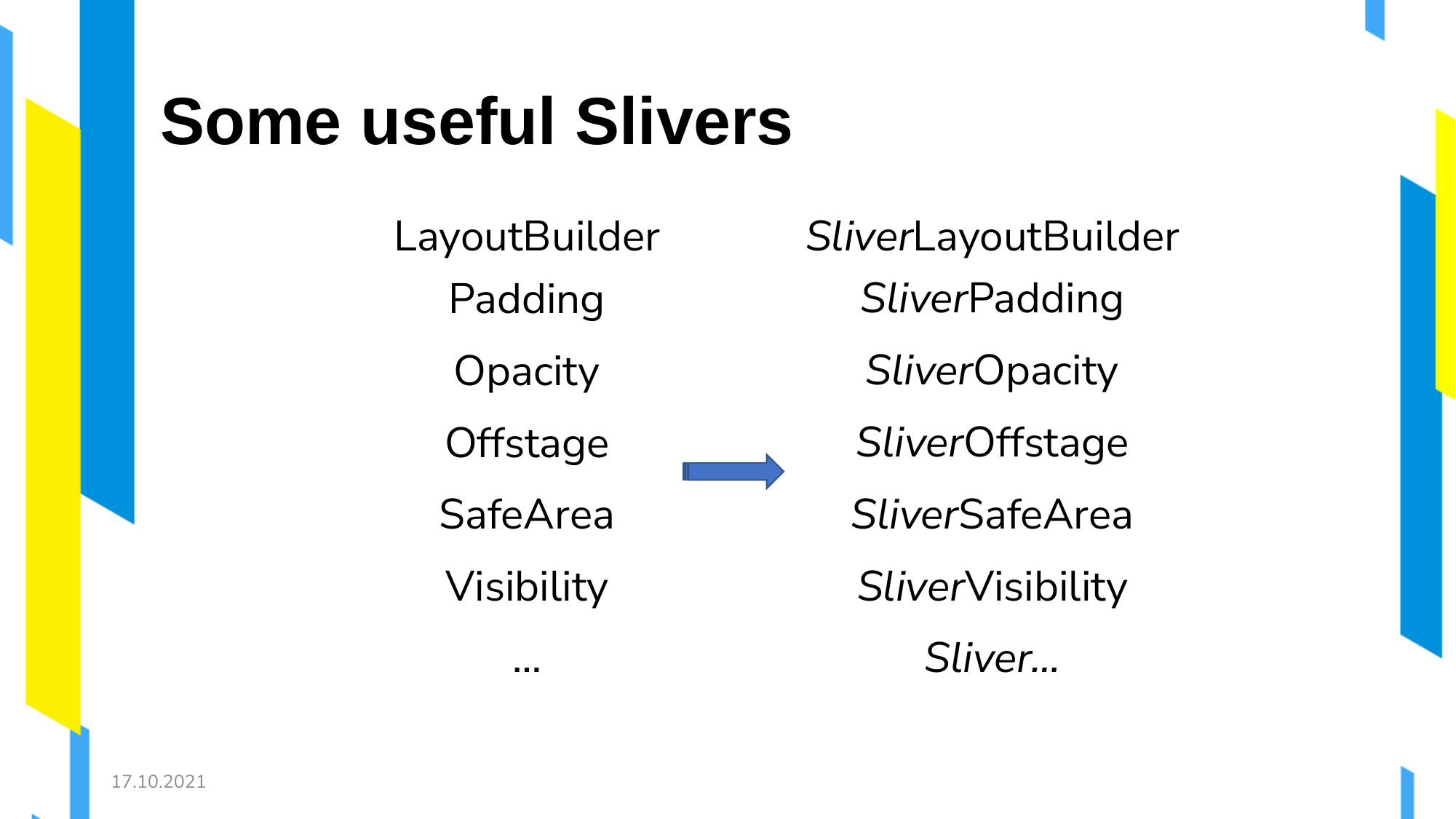

# Some useful Slivers
SliverLayoutBuilder
LayoutBuilder
SliverPadding
Padding
SliverOpacity
Opacity
SliverOffstage
Offstage

SliverSafeArea
SafeArea
SliverVisibility
Visibility
…
Sliver…
17.10.2021